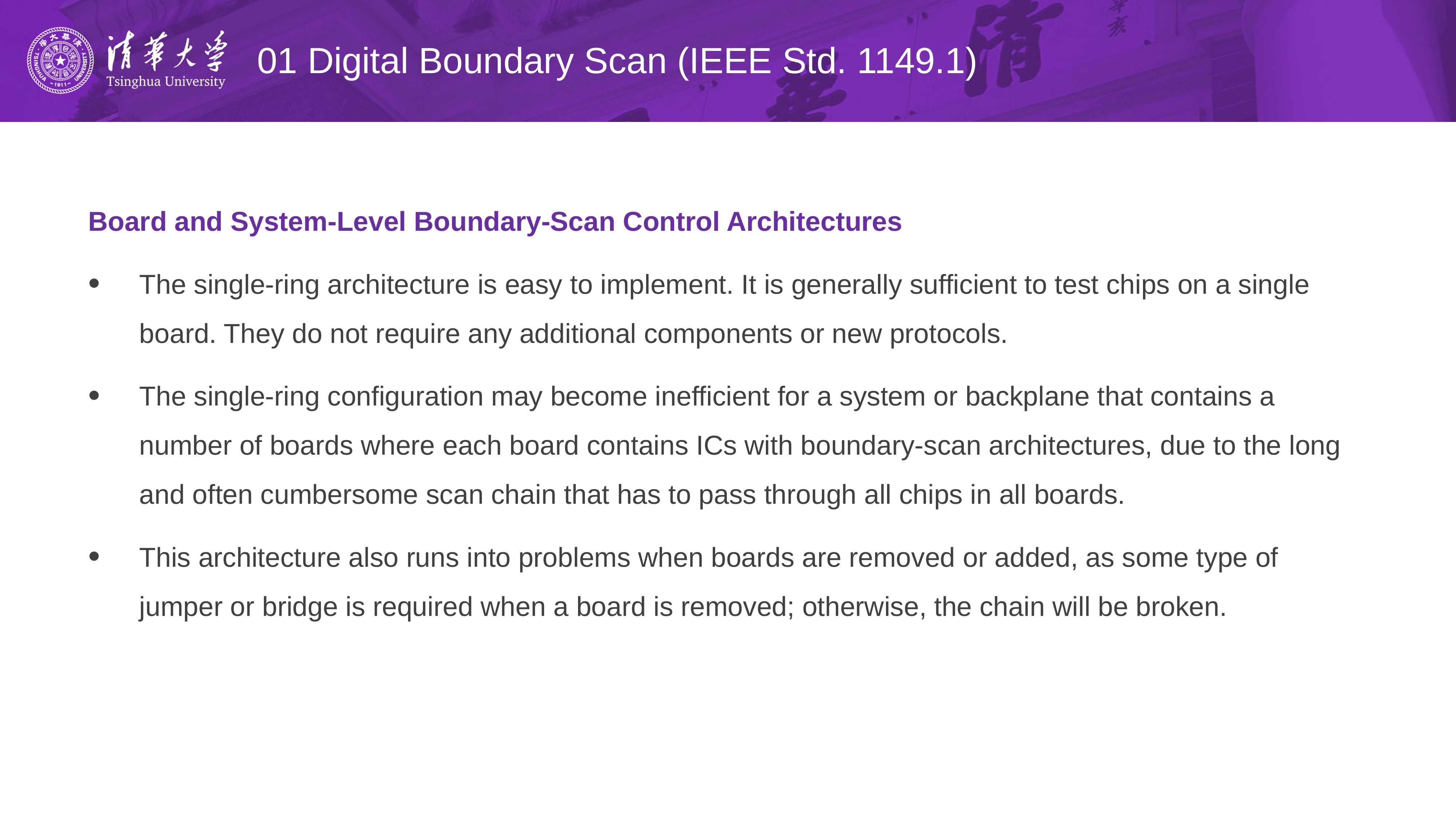

# 01 Digital Boundary Scan (IEEE Std. 1149.1)
Board and System-Level Boundary-Scan Control Architectures
The single-ring architecture is easy to implement. It is generally sufficient to test chips on a single board. They do not require any additional components or new protocols.
The single-ring configuration may become inefficient for a system or backplane that contains a number of boards where each board contains ICs with boundary-scan architectures, due to the long and often cumbersome scan chain that has to pass through all chips in all boards.
This architecture also runs into problems when boards are removed or added, as some type of jumper or bridge is required when a board is removed; otherwise, the chain will be broken.